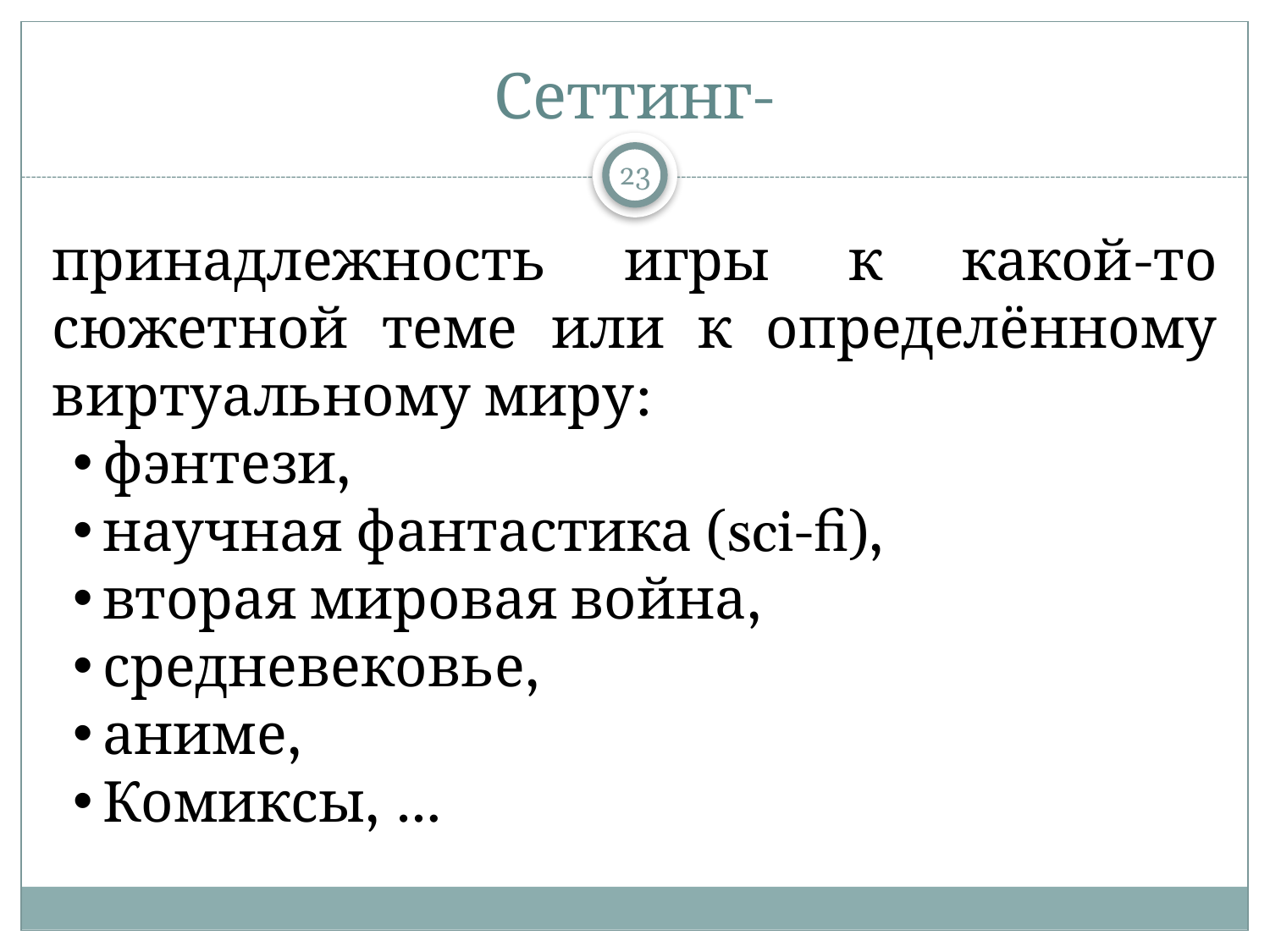

Сеттинг-
23
принадлежность игры к какой-то сюжетной теме или к определённому виртуальному миру:
фэнтези,
научная фантастика (sci-fi),
вторая мировая война,
средневековье,
аниме,
Комиксы, …